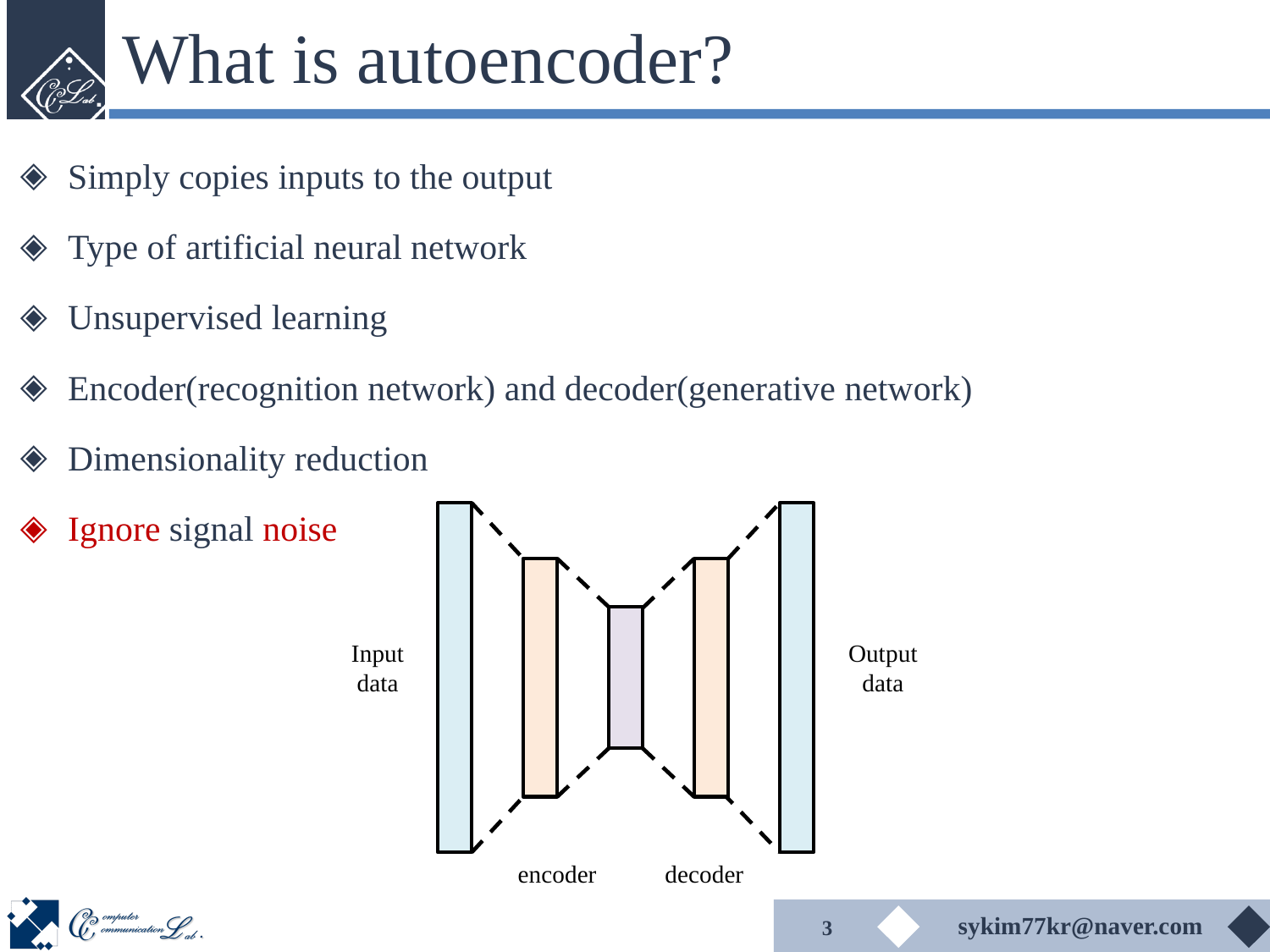

# What is autoencoder?
Simply copies inputs to the output
Type of artificial neural network
Unsupervised learning
Encoder(recognition network) and decoder(generative network)
Dimensionality reduction
Ignore signal noise

Input data
Output data
encoder
decoder